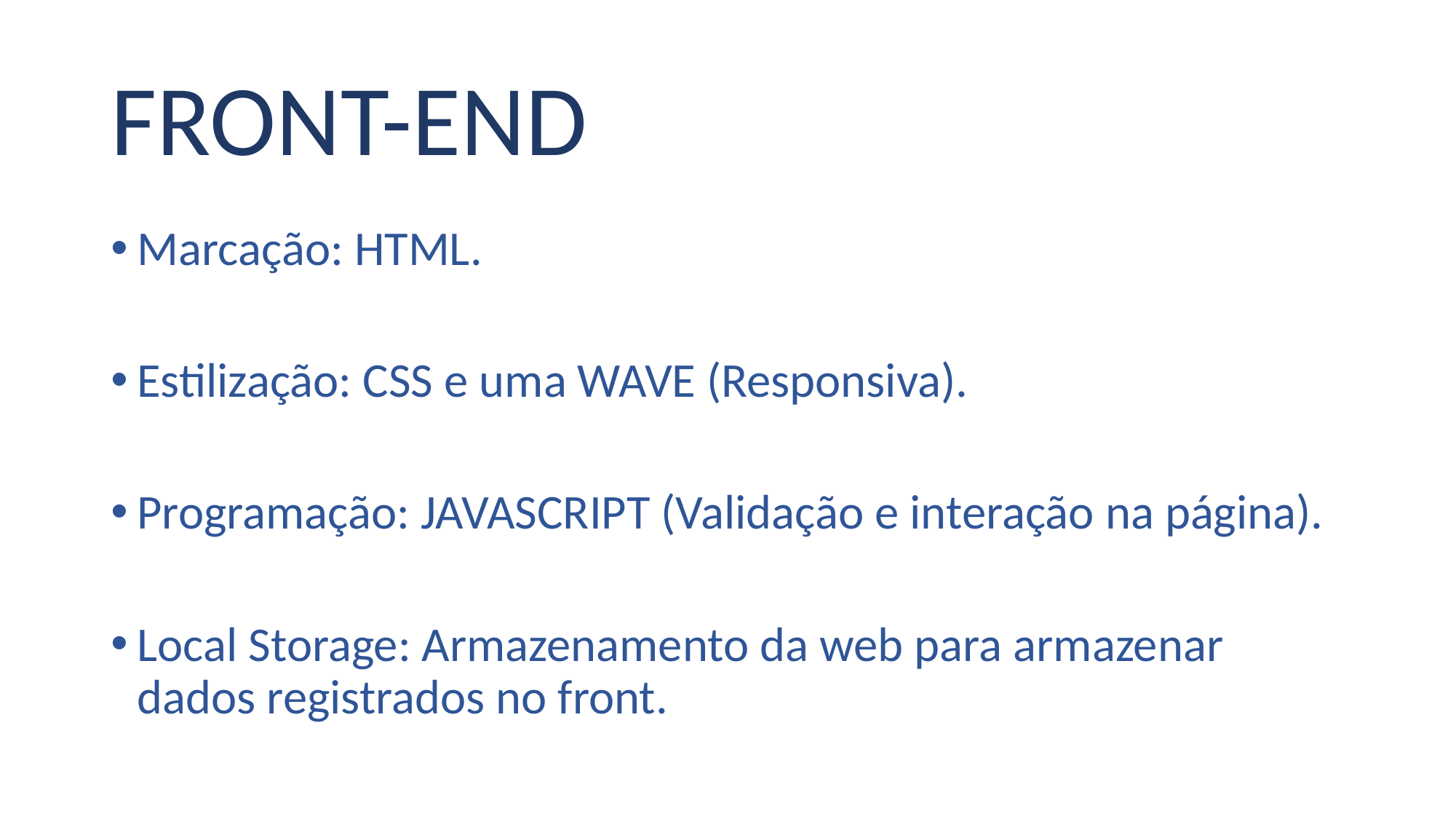

# FRONT-END
Marcação: HTML.

Estilização: CSS e uma WAVE (Responsiva).

Programação: JAVASCRIPT (Validação e interação na página).

Local Storage: Armazenamento da web para armazenar 				dados registrados no front.